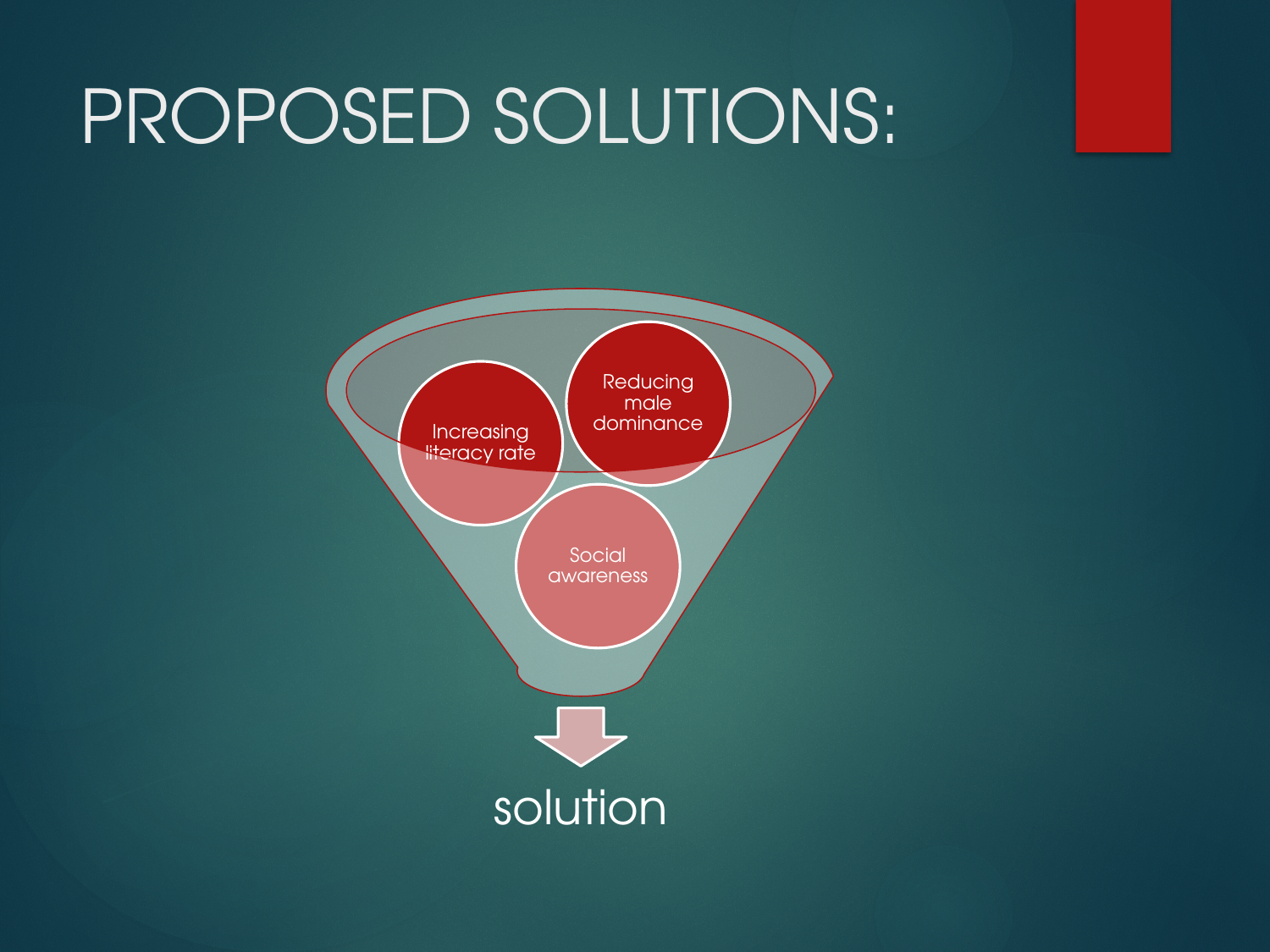

# PROPOSED SOLUTIONS:
solution
Social awareness
Increasing literacy rate
Reducing male dominance